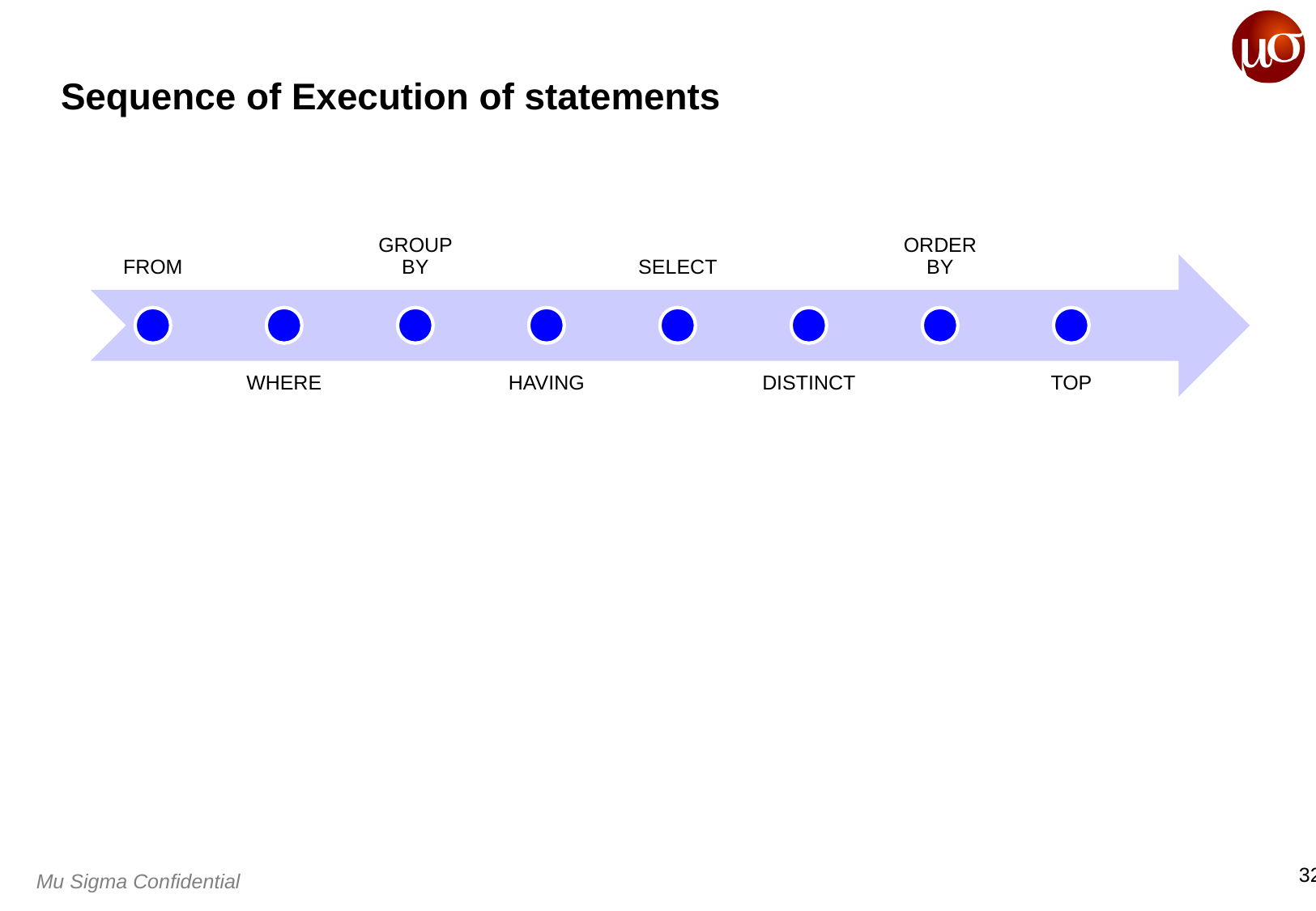

# Sequence of Execution of statements
FROM
WHERE
GROUP BY
HAVING
SELECT
DISTINCT
ORDER BY
TOP